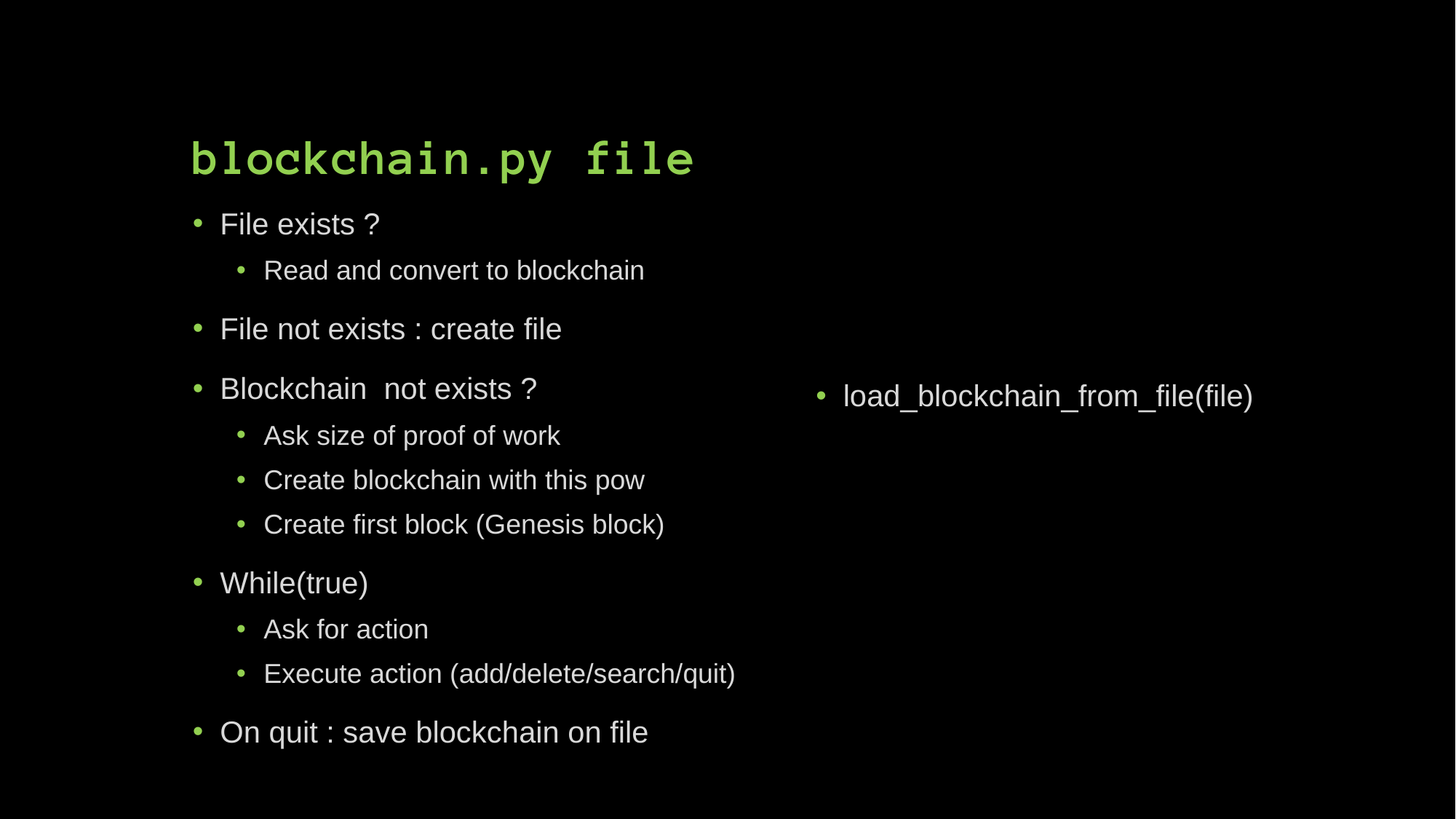

# blockchain.py file
File exists ?
Read and convert to blockchain
File not exists : create file
Blockchain  not exists ?
Ask size of proof of work
Create blockchain with this pow
Create first block (Genesis block)
While(true)
Ask for action
Execute action (add/delete/search/quit)
On quit : save blockchain on file

load_blockchain_from_file(file)